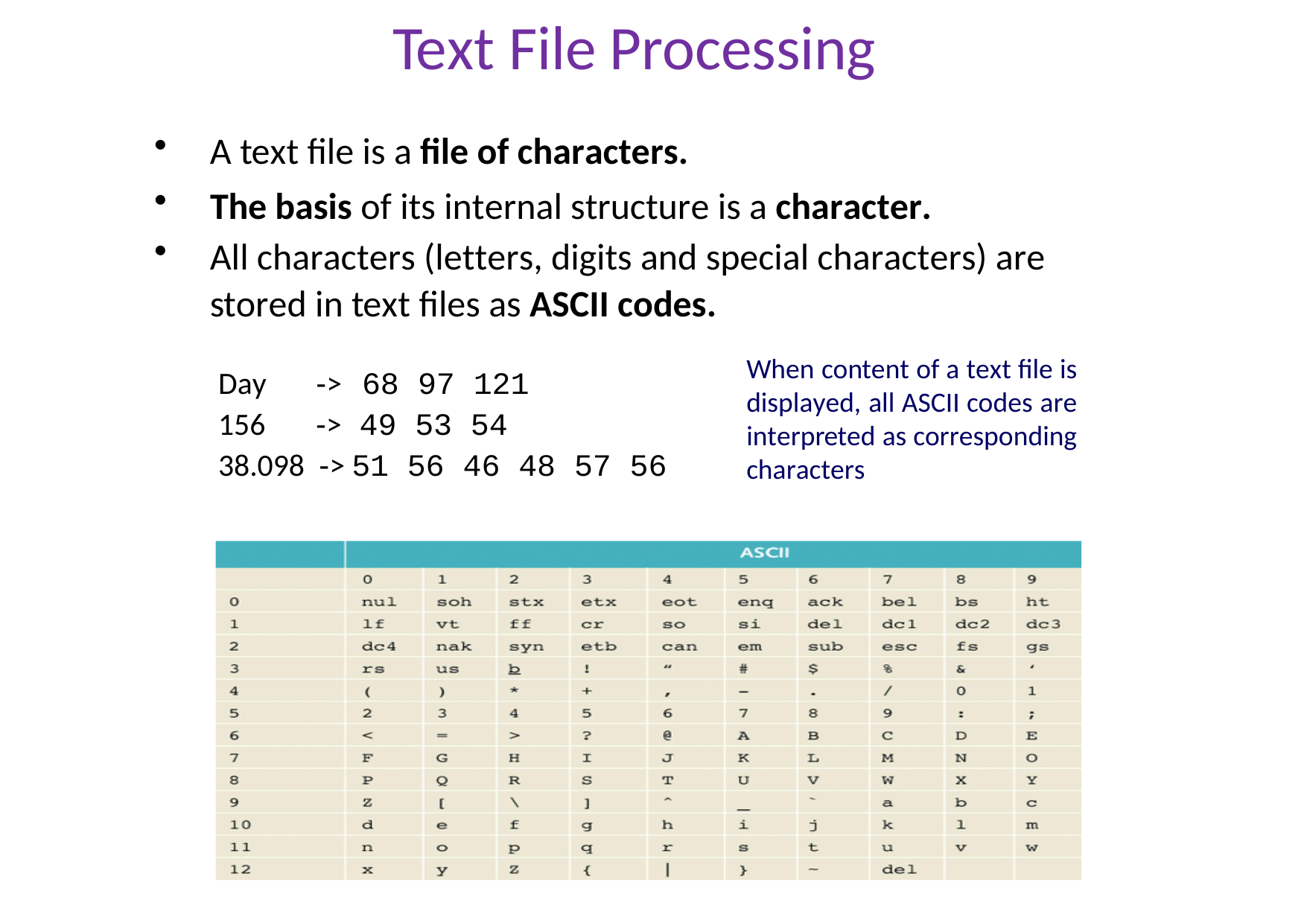

# Text File Processing
A text file is a file of characters.
The basis of its internal structure is a character.
All characters (letters, digits and special characters) are stored in text files as ASCII codes.
When content of a text file is displayed, all ASCII codes are interpreted as corresponding characters
Day	‐>	68 97 121
156	‐>	49 53 54
38.098  ‐> 51 56 46 48 57 56